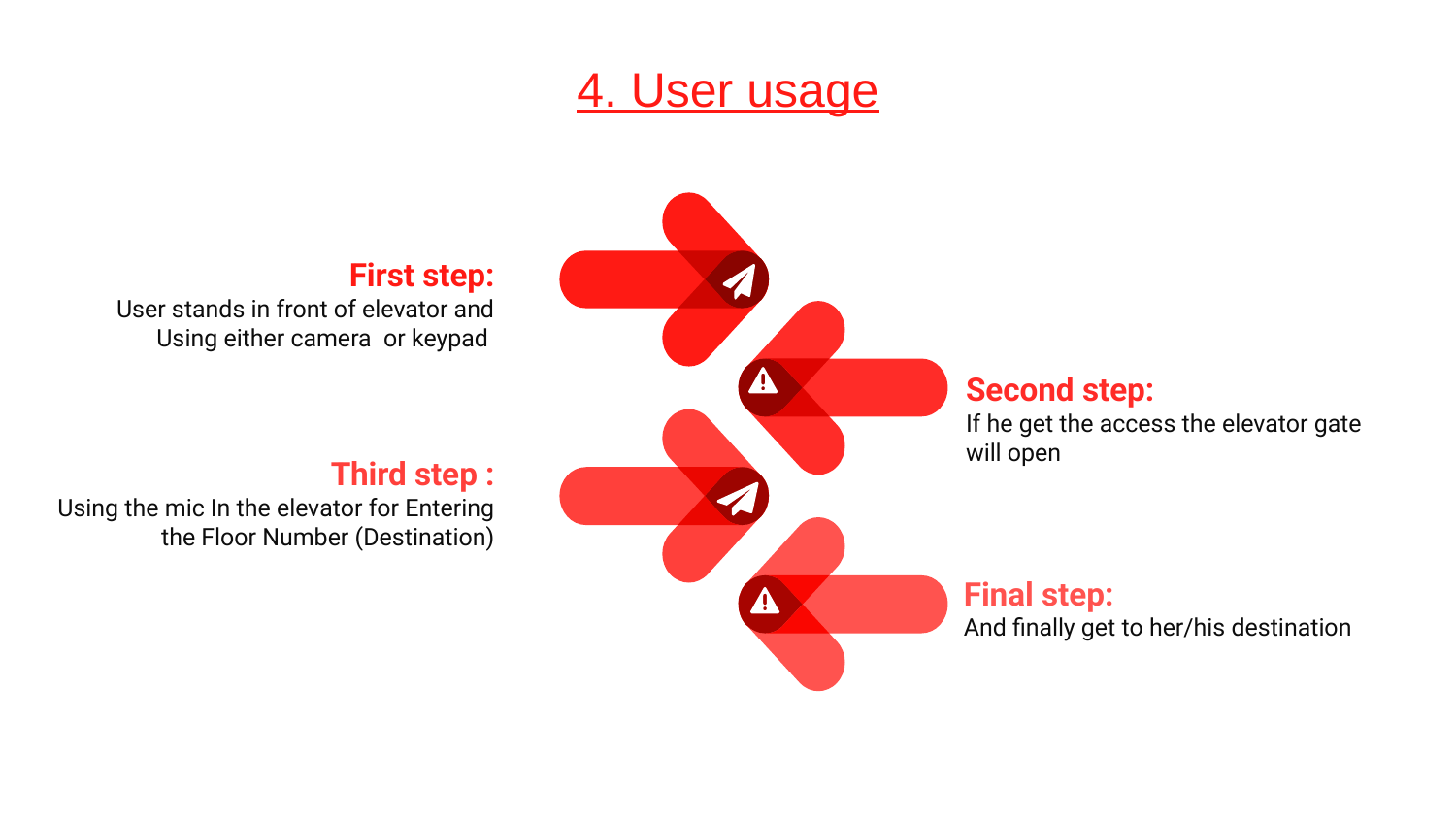

4. User usage

First step:
User stands in front of elevator and Using either camera  or keypad
Second step:
If he get the access the elevator gate will open

Third step :
Using the mic In the elevator for Entering the Floor Number (Destination)

Final step:
And finally get to her/his destination